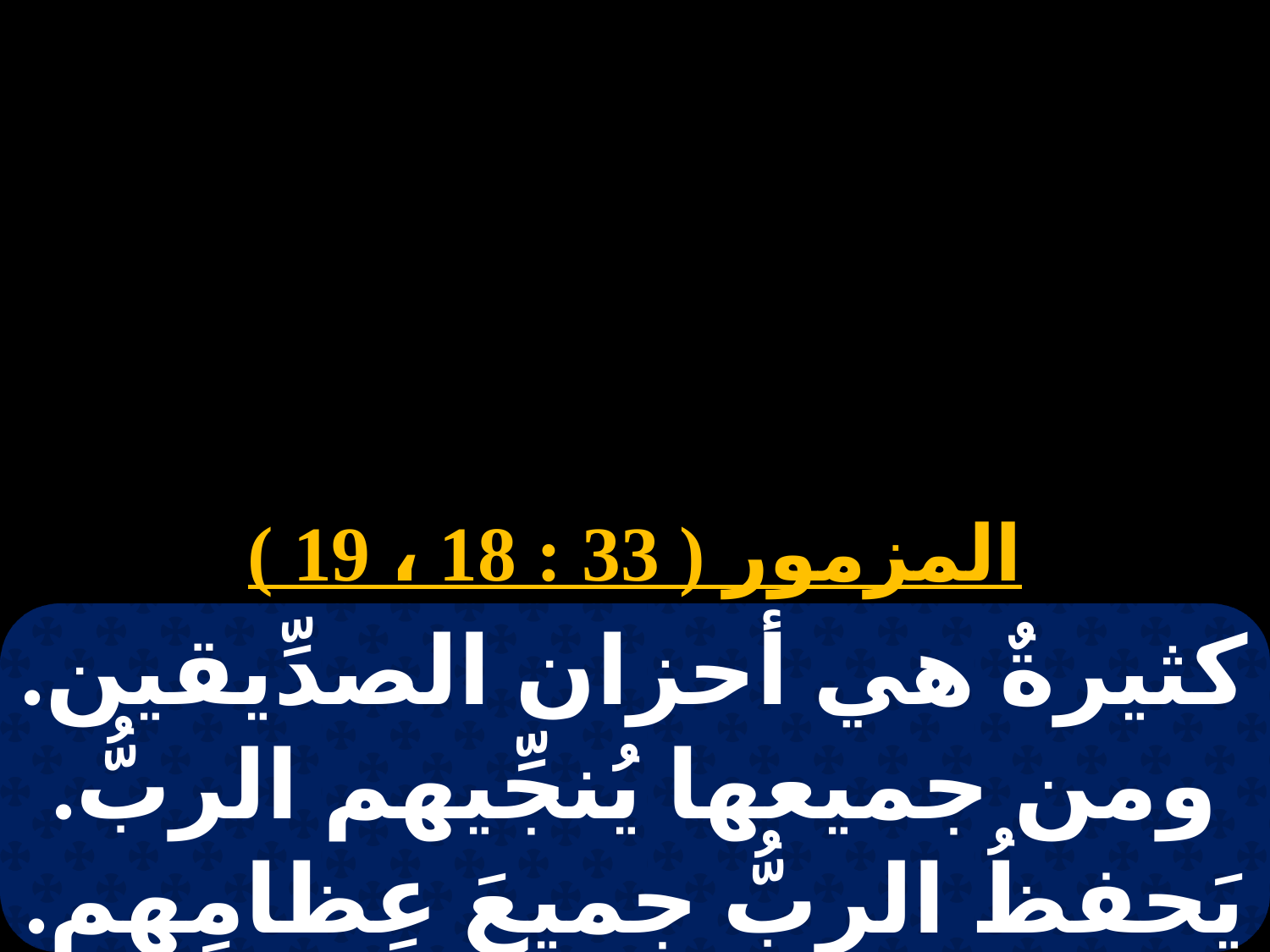

# 1 طوبة
المزمور ( 33 : 18 ، 19 )
كثيرةٌ هي أحزان الصدِّيقين. ومن جميعها يُنجِّيهم الربُّ. يَحفظُ الربُّ جميعَ عِظامِهم. وواحدةٌ منها لا تنكَسِرُ.